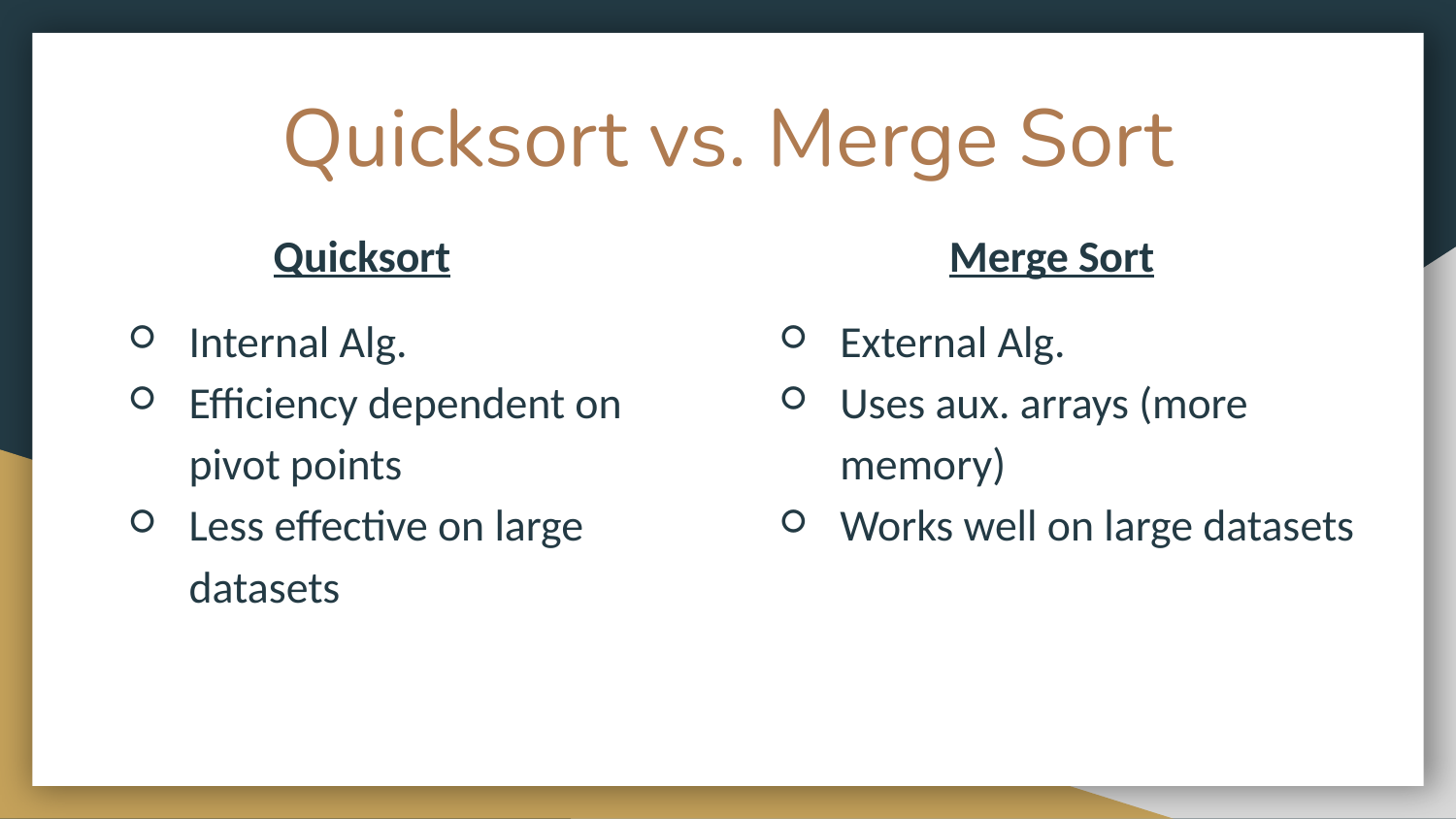

# Quicksort vs. Merge Sort
Quicksort
Internal Alg.
Efficiency dependent on pivot points
Less effective on large datasets
Merge Sort
External Alg.
Uses aux. arrays (more memory)
Works well on large datasets